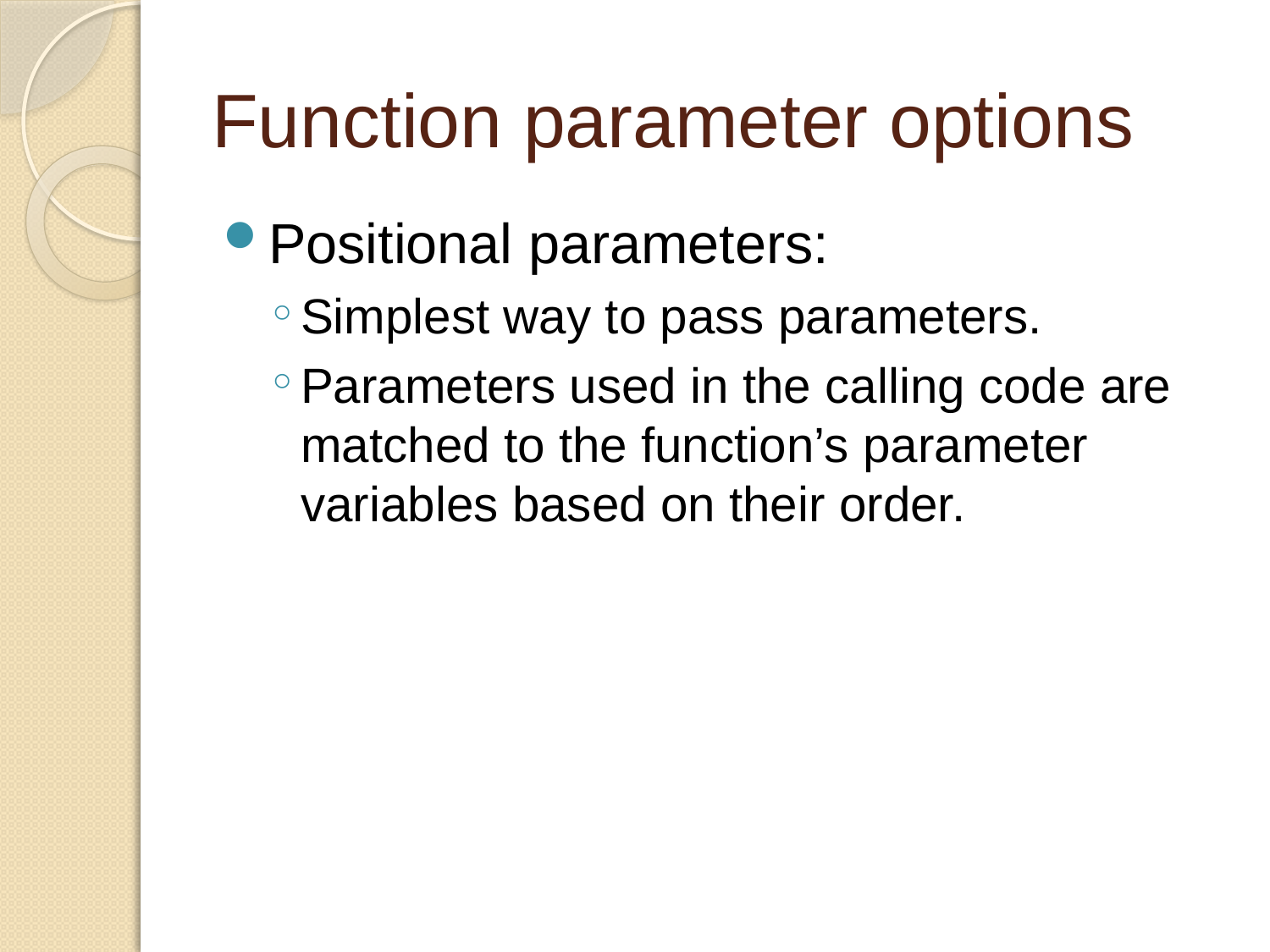

# Function parameter options
Positional parameters:
Simplest way to pass parameters.
Parameters used in the calling code are matched to the function’s parameter variables based on their order.